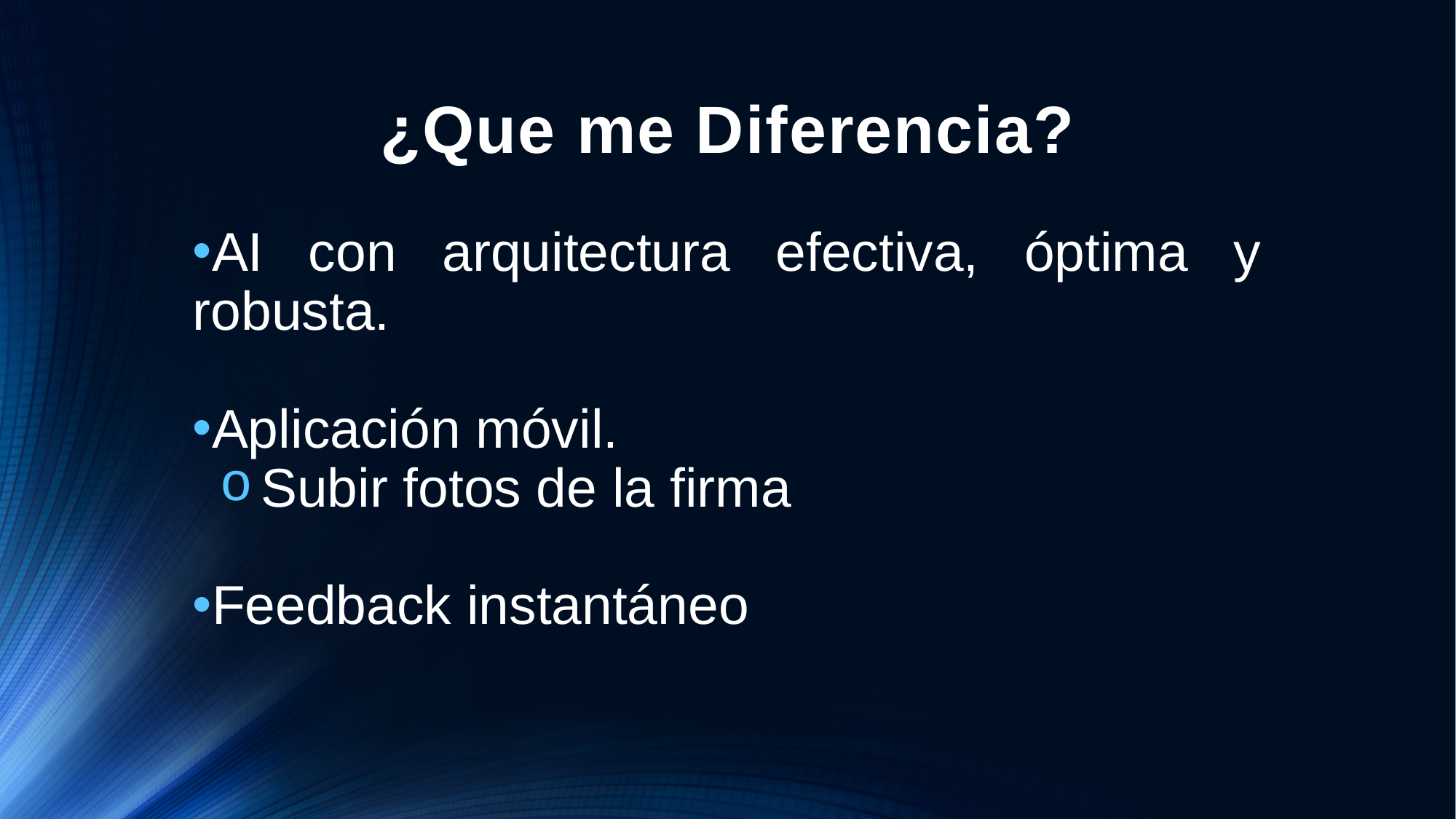

# ¿Que me Diferencia?
AI con arquitectura efectiva, óptima y robusta.

Aplicación móvil.
Subir fotos de la firma

Feedback instantáneo